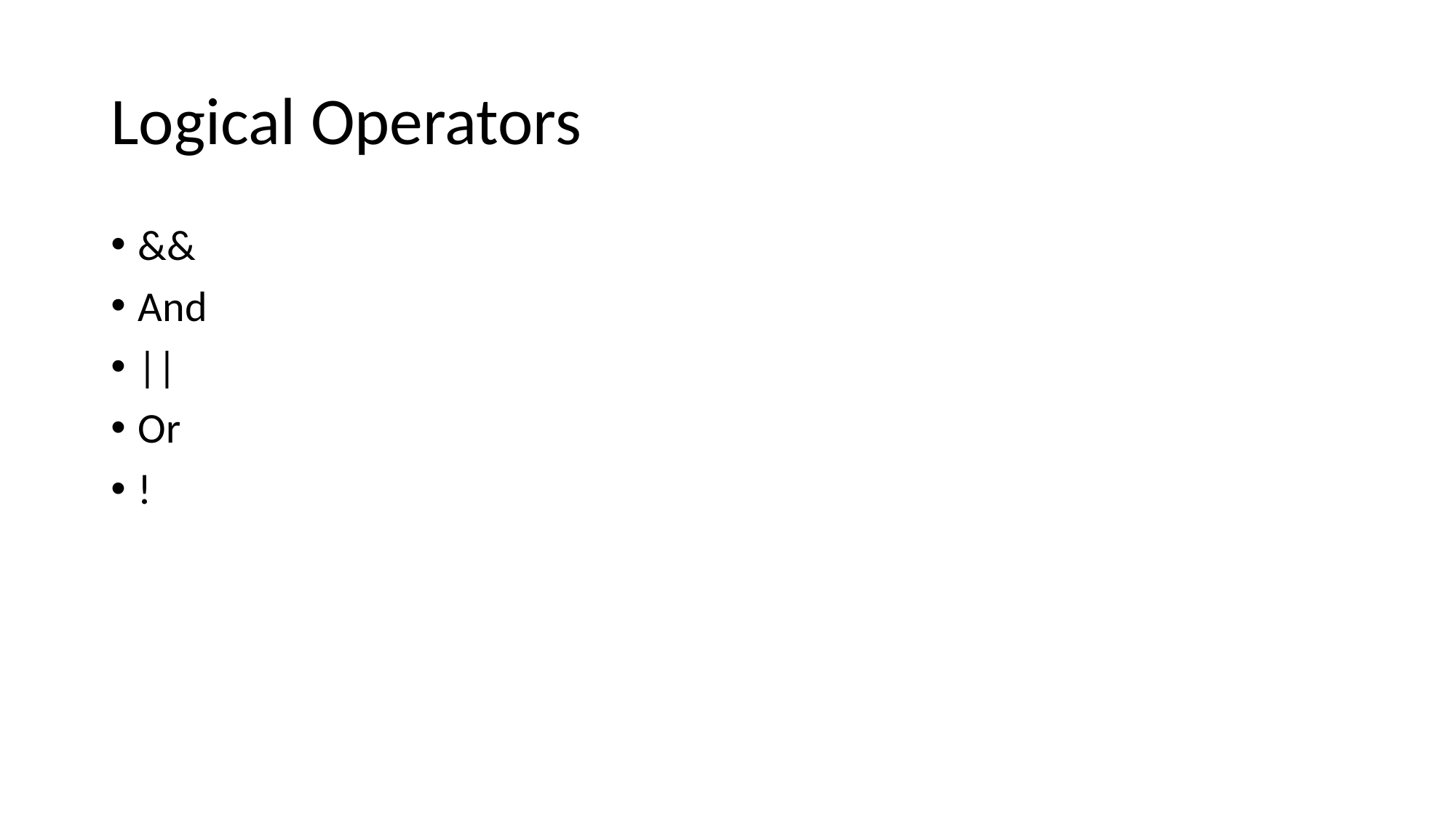

# Logical Operators
&&
And
||
Or
!